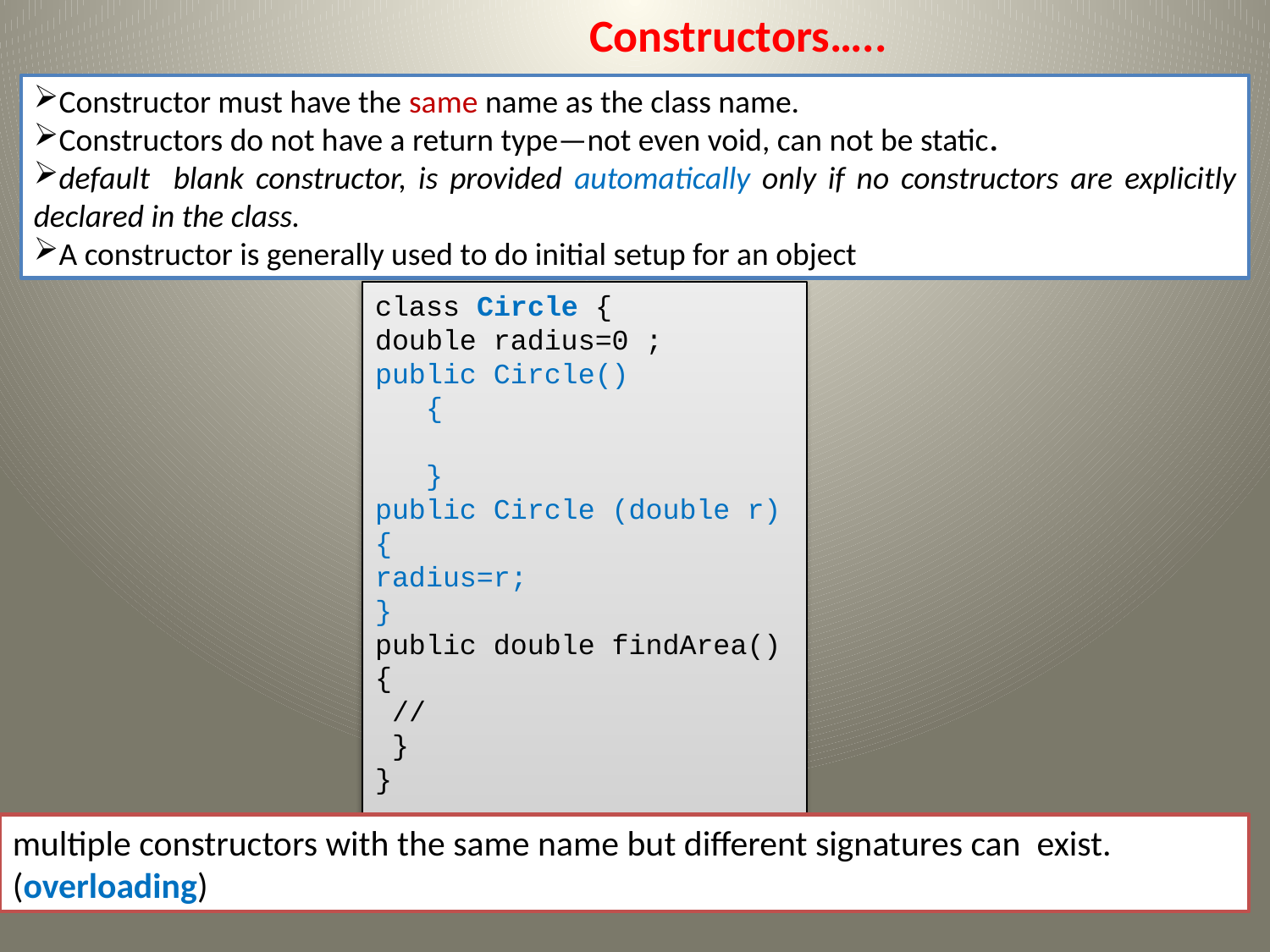

# Constructors…..
Constructor must have the same name as the class name.
Constructors do not have a return type—not even void, can not be static.
default  blank constructor, is provided automatically only if no constructors are explicitly declared in the class.
A constructor is generally used to do initial setup for an object
class Circle {
double radius=0 ;
public Circle()
   {

   }
public Circle (double r)
{
radius=r;
}
public double findArea()
{
 //
 }
}
multiple constructors with the same name but different signatures can  exist.(overloading)
12